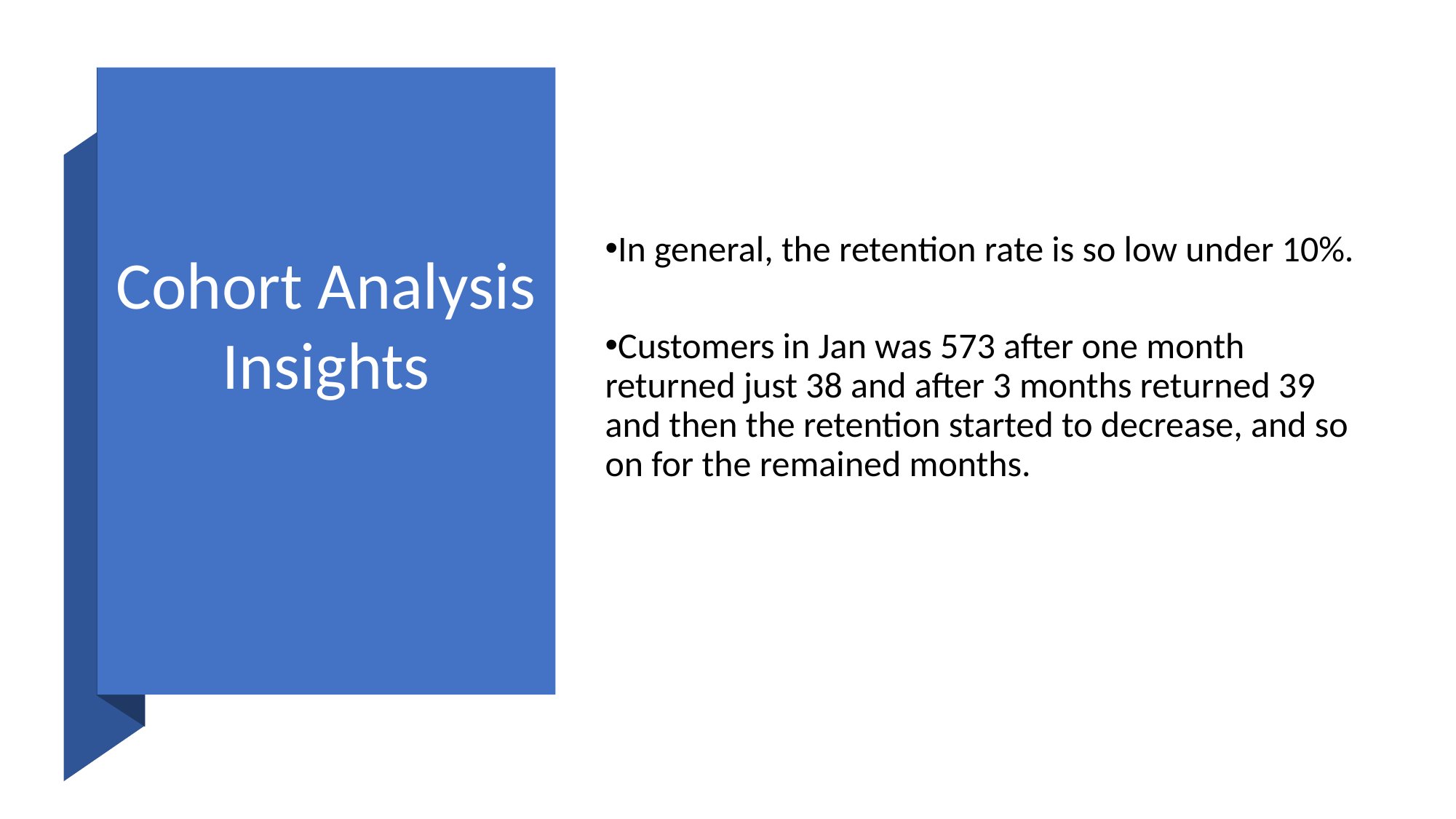

In general, the retention rate is so low under 10%.

Customers in Jan was 573 after one month returned just 38 and after 3 months returned 39 and then the retention started to decrease, and so on for the remained months.

Cohort Analysis Insights